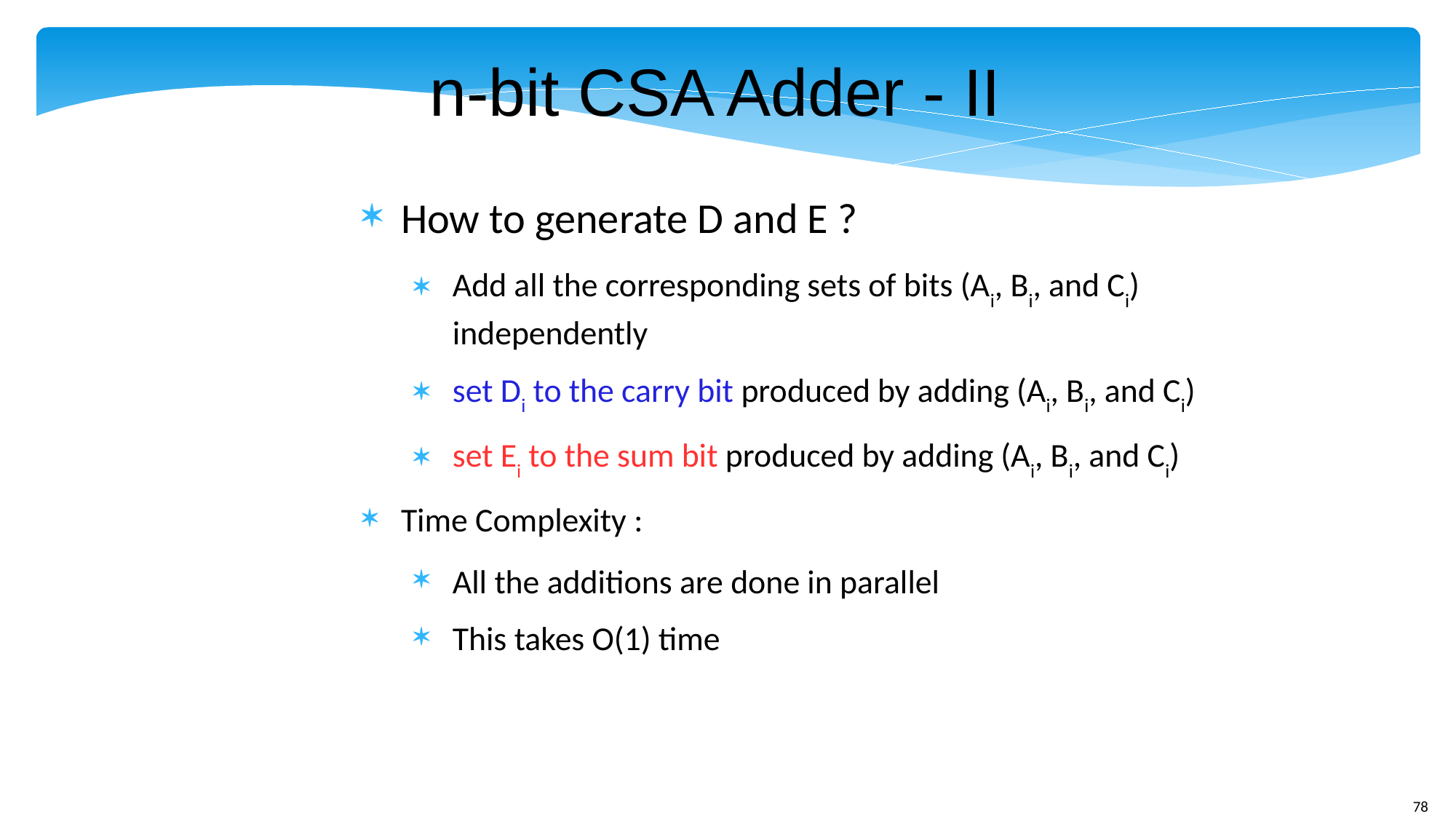

n-bit CSA Adder - II
How to generate D and E ?
Add all the corresponding sets of bits (Ai, Bi, and Ci) independently
set Di to the carry bit produced by adding (Ai, Bi, and Ci)
set Ei to the sum bit produced by adding (Ai, Bi, and Ci)
Time Complexity :
All the additions are done in parallel
This takes O(1) time